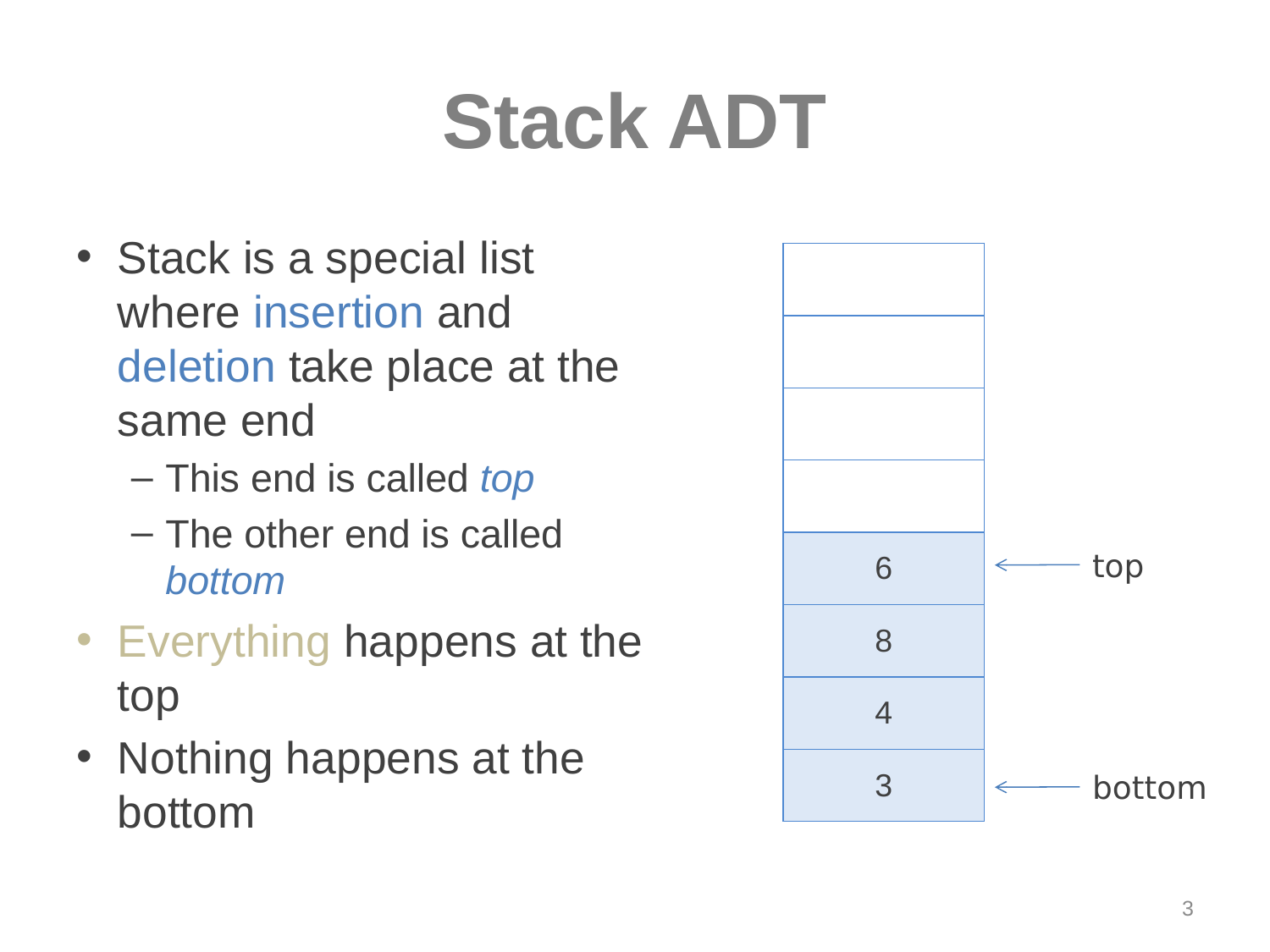

# Stack ADT
Stack is a special list where insertion and deletion take place at the same end
This end is called top
The other end is called bottom
Everything happens at the top
Nothing happens at the bottom
|  |
| --- |
|  |
|  |
|  |
| 6 |
| 8 |
| 4 |
| 3 |
top
bottom
3